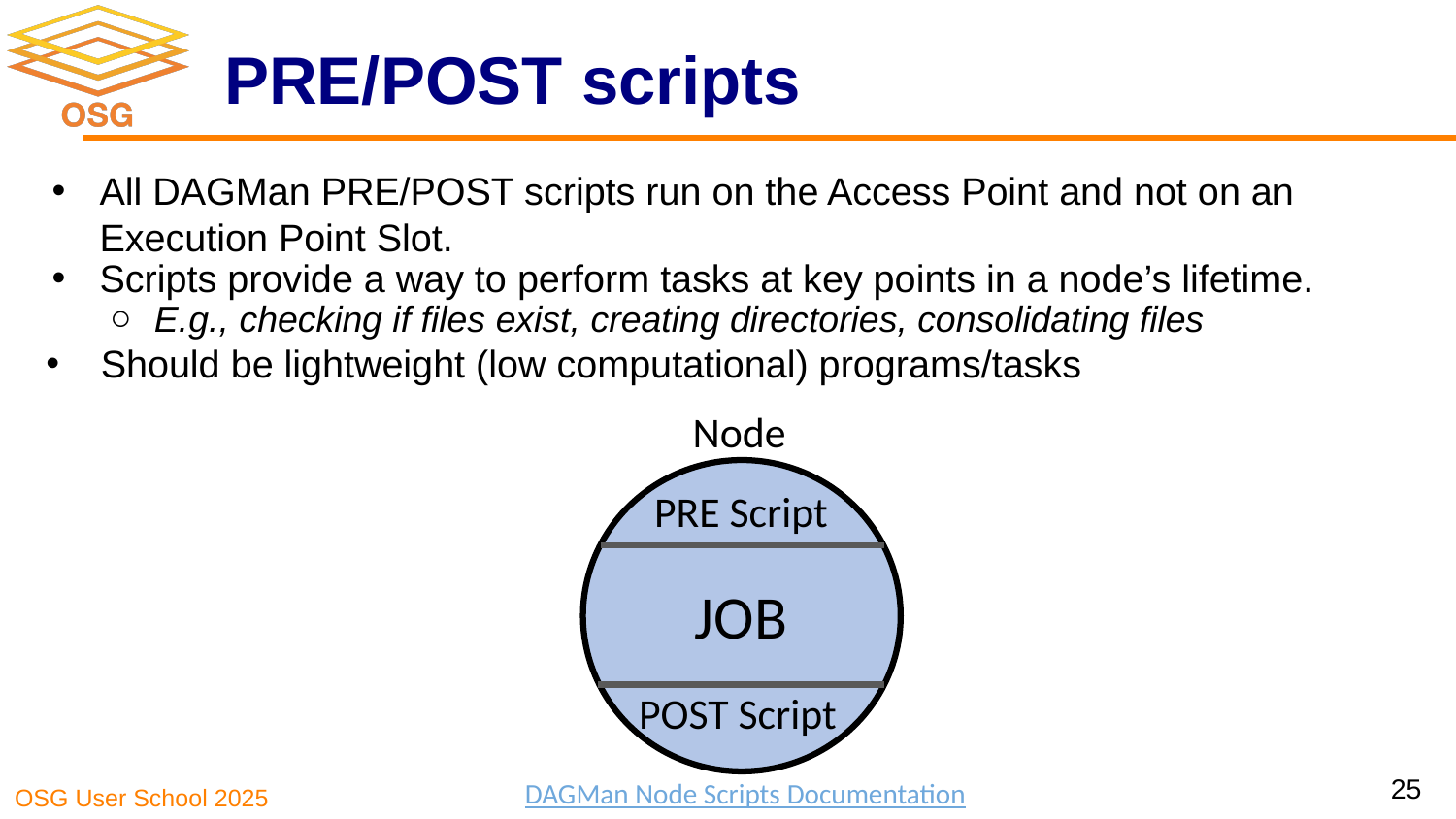

# PRE/POST scripts
All DAGMan PRE/POST scripts run on the Access Point and not on an Execution Point Slot.
Scripts provide a way to perform tasks at key points in a node’s lifetime.
E.g., checking if files exist, creating directories, consolidating files
  Should be lightweight (low computational) programs/tasks

Node

PRE Script
JOB
POST Script
25
DAGMan Node Scripts Documentation